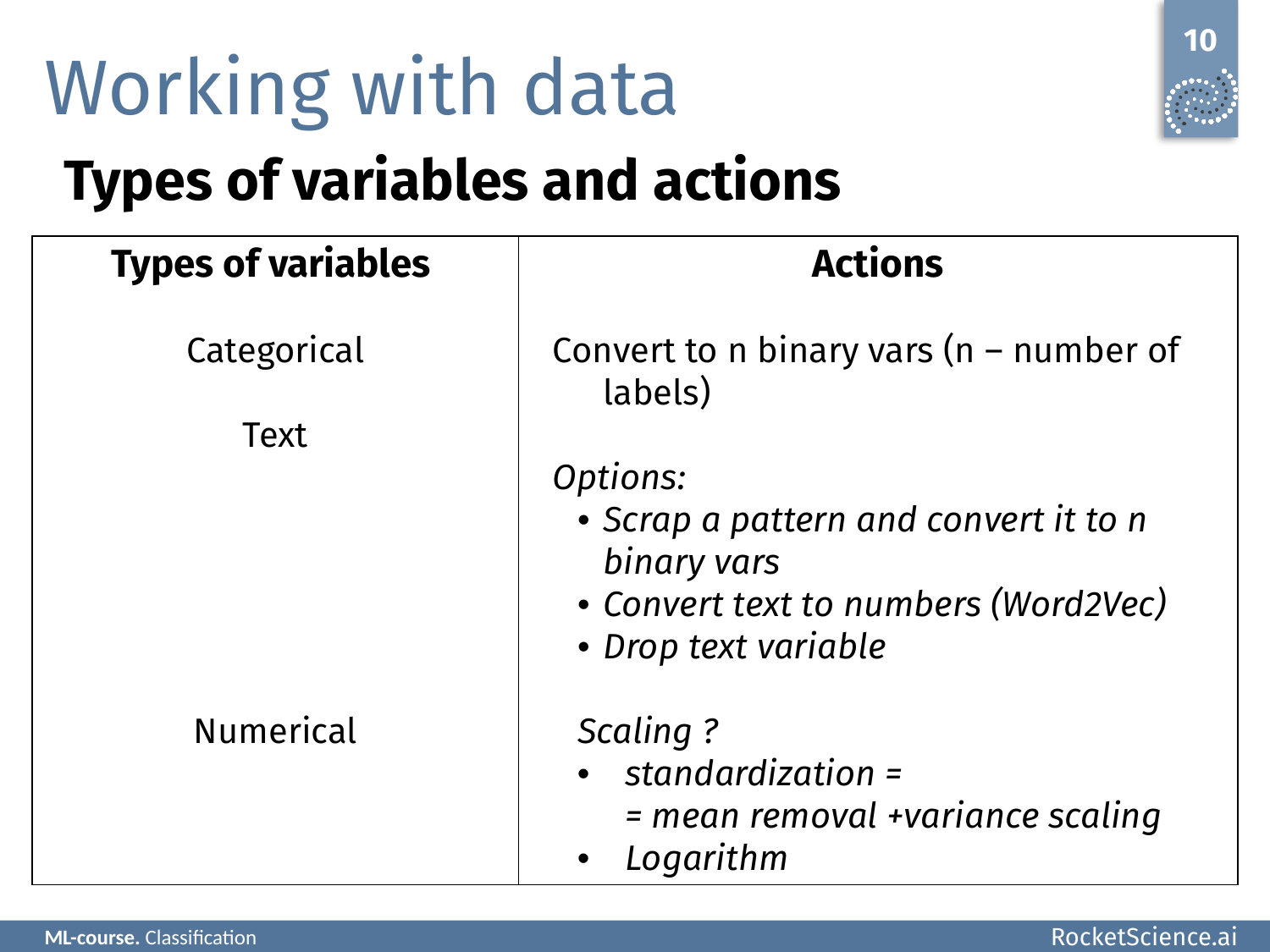

10
# Working with data
Types of variables and actions
| Types of variables Categorical Text Numerical | Actions Convert to n binary vars (n – number of labels) Options: Scrap a pattern and convert it to n binary vars Convert text to numbers (Word2Vec) Drop text variable Scaling ? standardization = = mean removal +variance scaling Logarithm |
| --- | --- |
ML-course. Classification